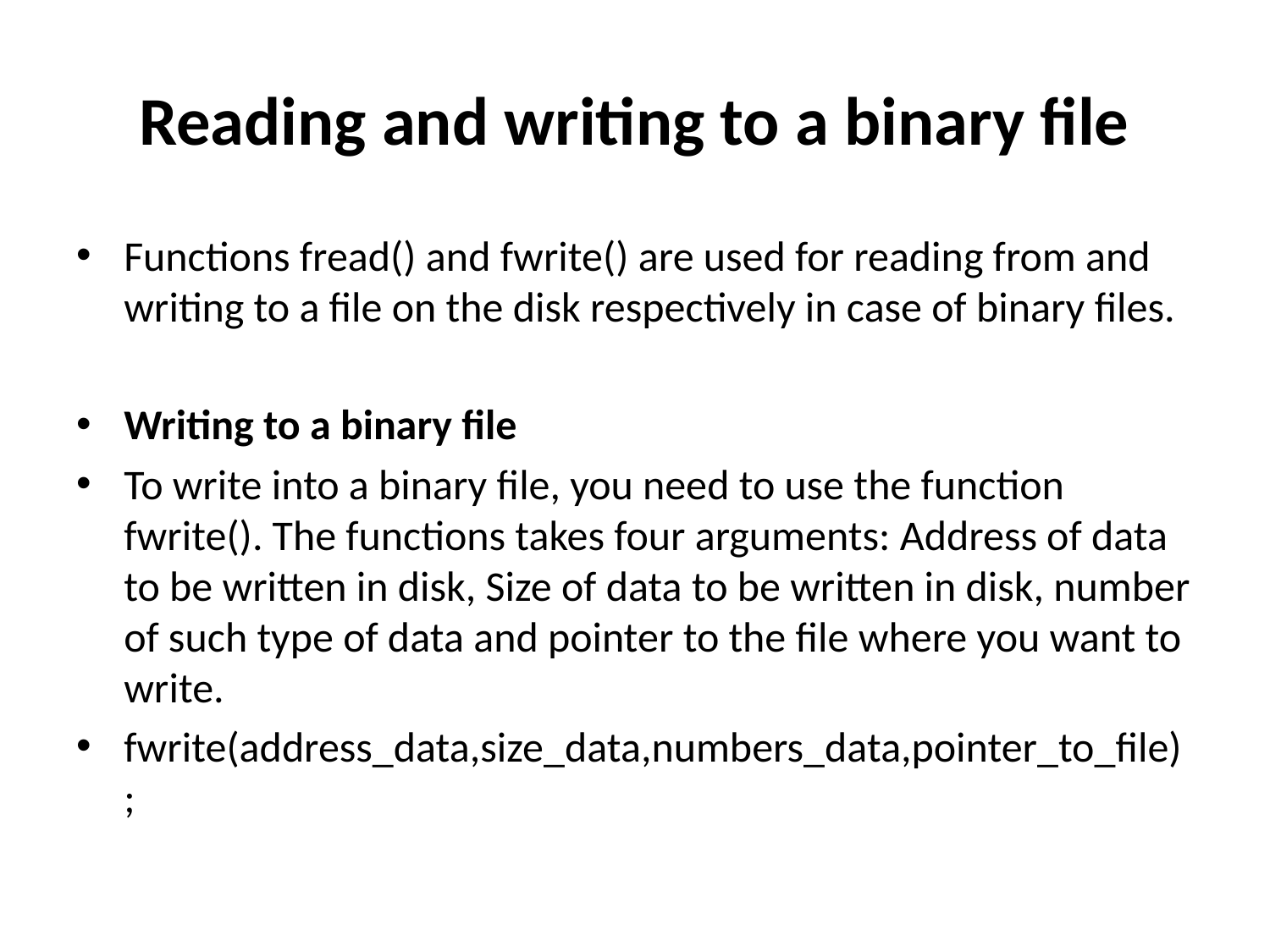

# Reading and writing to a binary file
Functions fread() and fwrite() are used for reading from and writing to a file on the disk respectively in case of binary files.

Writing to a binary file
To write into a binary file, you need to use the function fwrite(). The functions takes four arguments: Address of data to be written in disk, Size of data to be written in disk, number of such type of data and pointer to the file where you want to write.
fwrite(address_data,size_data,numbers_data,pointer_to_file);